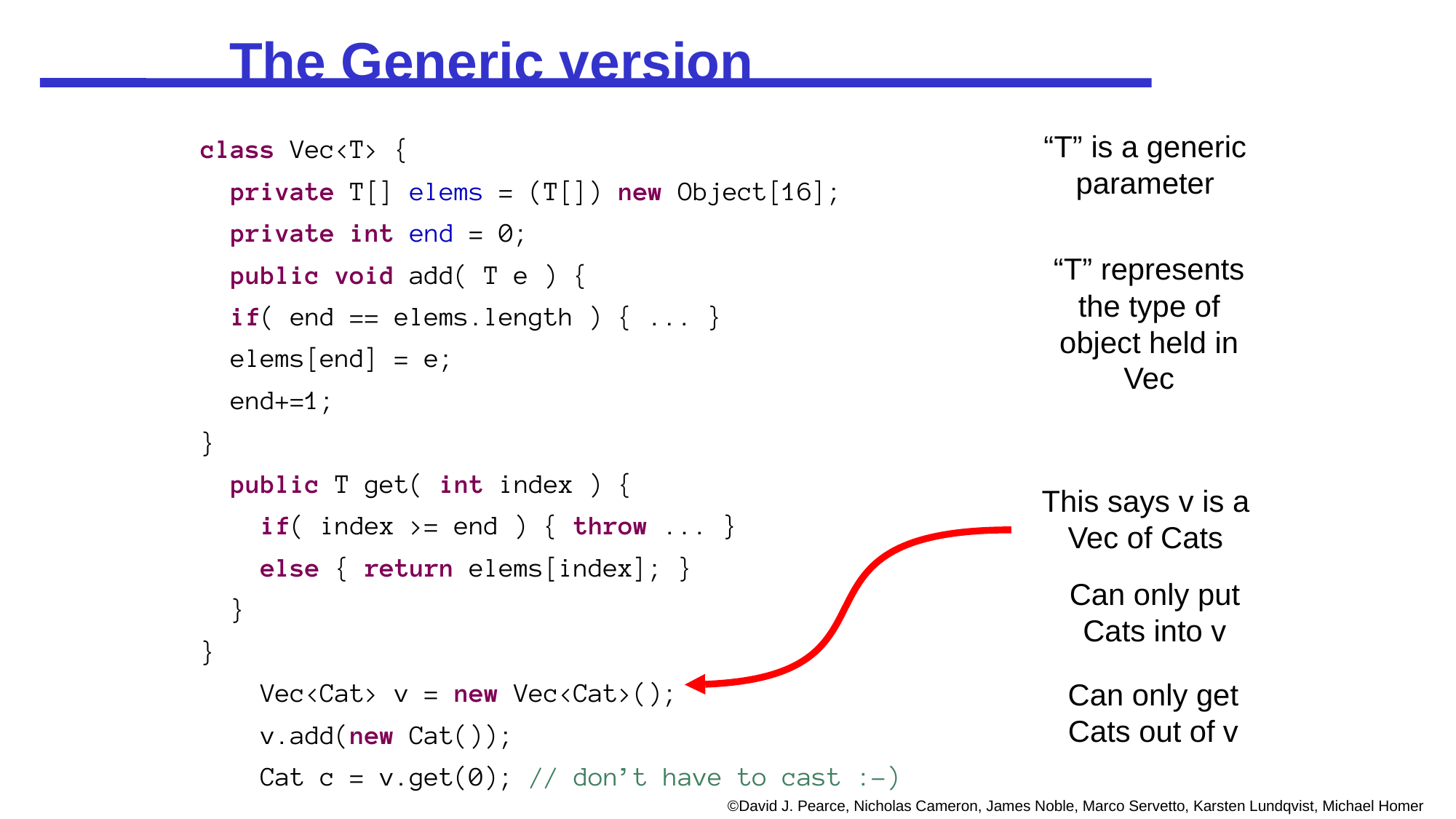

The Generic version
“T” is a generic parameter
class Vec<T> {
  private T[] elems = (T[]) new Object[16];
  private int end = 0;
  public void add( T e ) {
  if( end == elems.length ) { ... }
  elems[end] = e;
  end+=1;
}
  public T get( int index ) {
    if( index >= end ) { throw ... }
    else { return elems[index]; }
  }
}
    Vec<Cat> v = new Vec<Cat>();
    v.add(new Cat());
    Cat c = v.get(0); // don’t have to cast :-)
“T” represents the type of object held in Vec
This says v is a Vec of Cats
Can only put Cats into v
Can only get Cats out of v